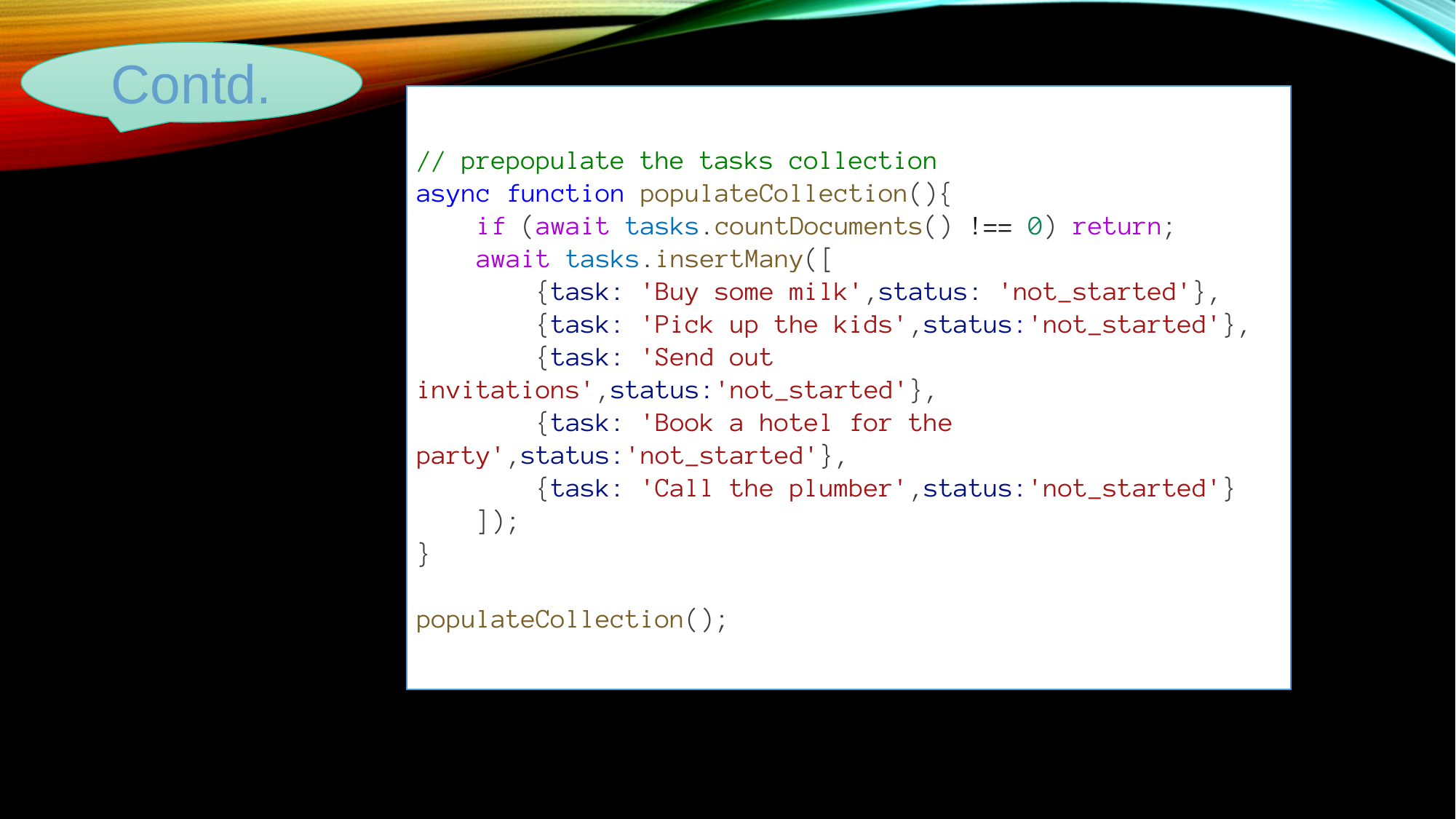

Contd.
// prepopulate the tasks collection
async function populateCollection(){
    if (await tasks.countDocuments() !== 0) return;
    await tasks.insertMany([
        {task: 'Buy some milk',status: 'not_started'},
        {task: 'Pick up the kids',status:'not_started'},
        {task: 'Send out invitations',status:'not_started'},
        {task: 'Book a hotel for the party',status:'not_started'},
        {task: 'Call the plumber',status:'not_started'}
    ]);
}
populateCollection();